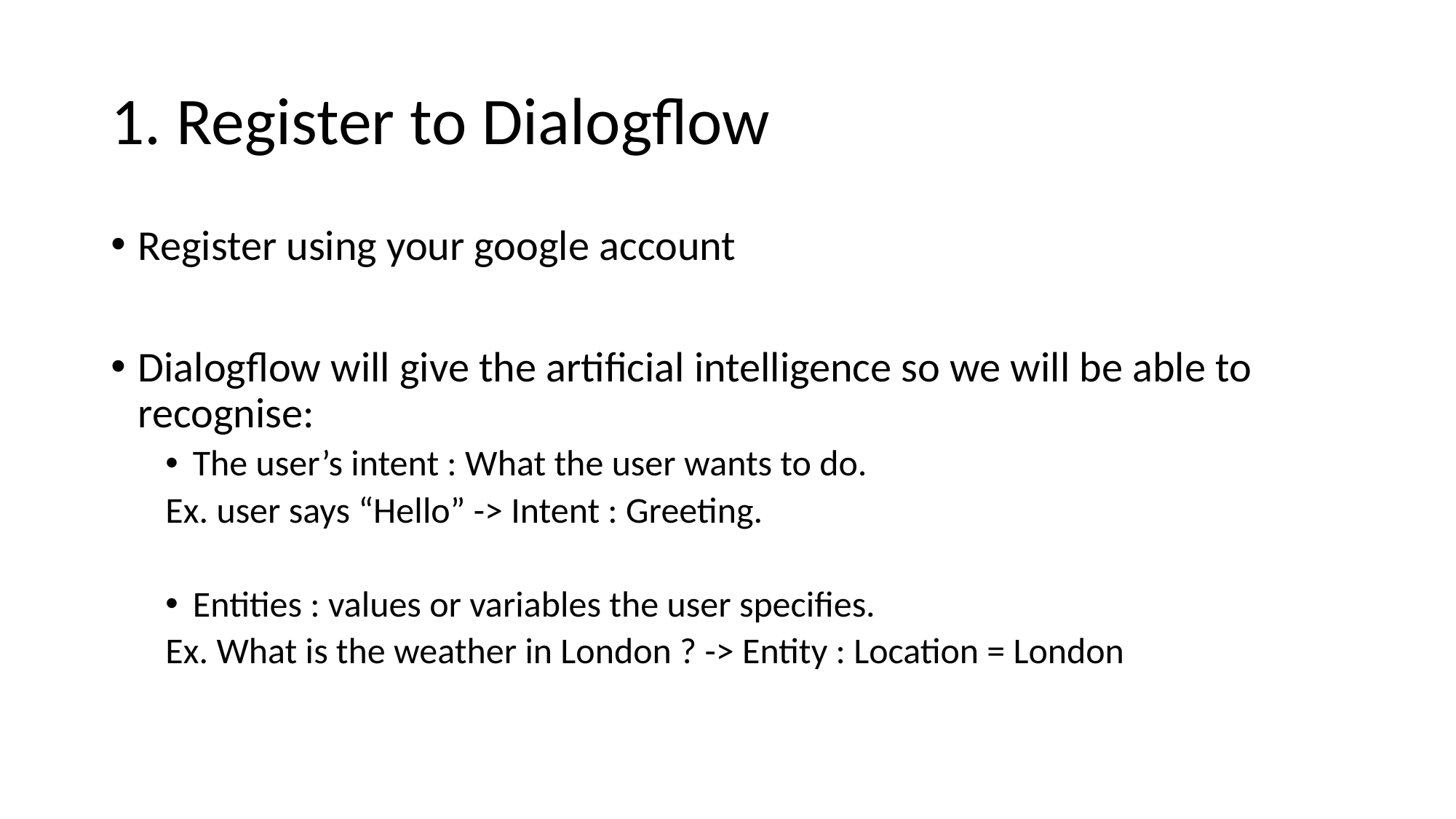

# 1. Register to Dialogflow
Register using your google account

Dialogflow will give the artificial intelligence so we will be able to recognise:
The user’s intent : What the user wants to do.
Ex. user says “Hello” -> Intent : Greeting.

Entities : values or variables the user specifies.
Ex. What is the weather in London ? -> Entity : Location = London